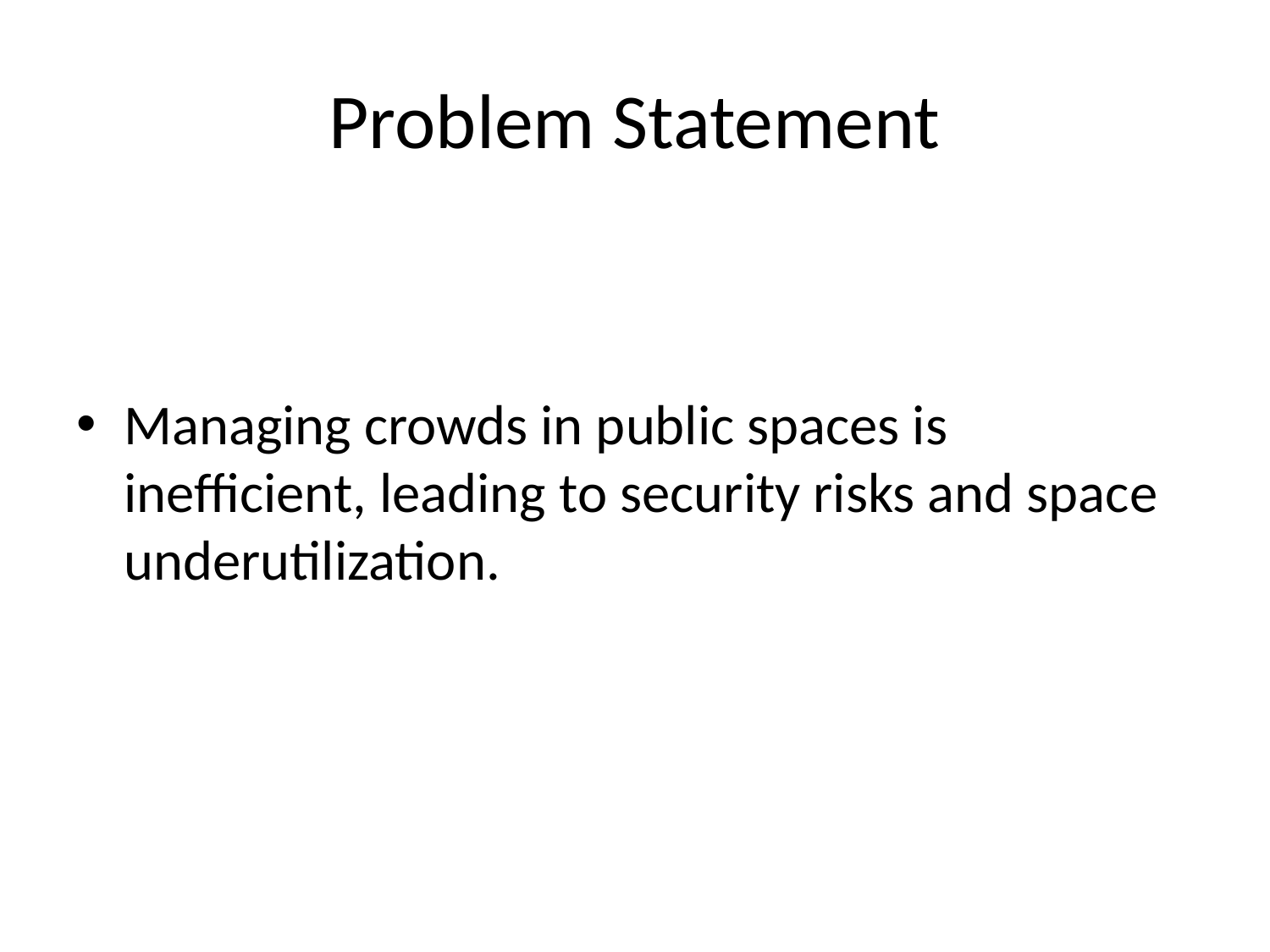

# Problem Statement
Managing crowds in public spaces is inefficient, leading to security risks and space underutilization.